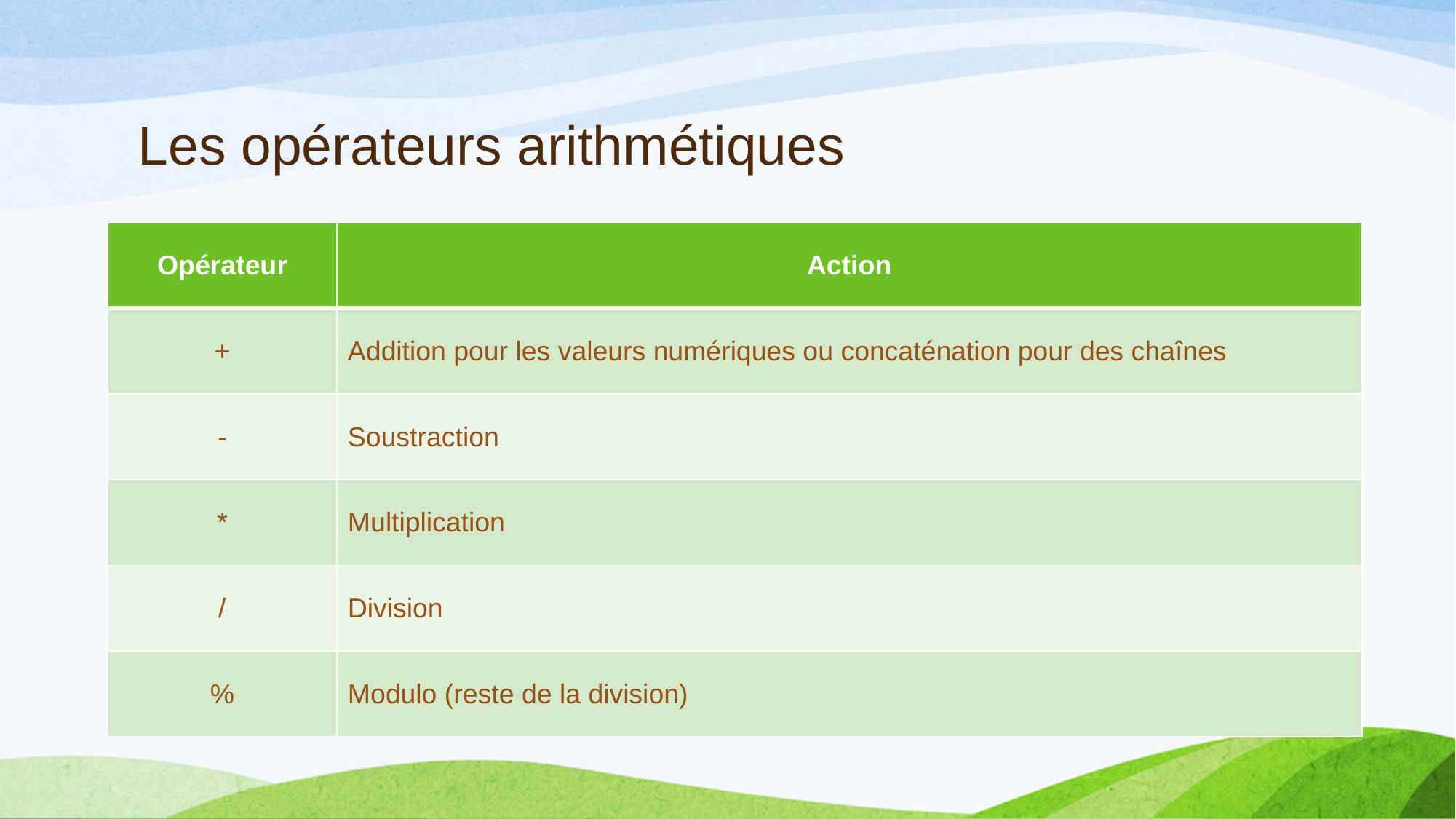

# Les opérateurs arithmétiques
| Opérateur | Action |
| --- | --- |
| + | Addition pour les valeurs numériques ou concaténation pour des chaînes |
| - | Soustraction |
| \* | Multiplication |
| / | Division |
| % | Modulo (reste de la division) |